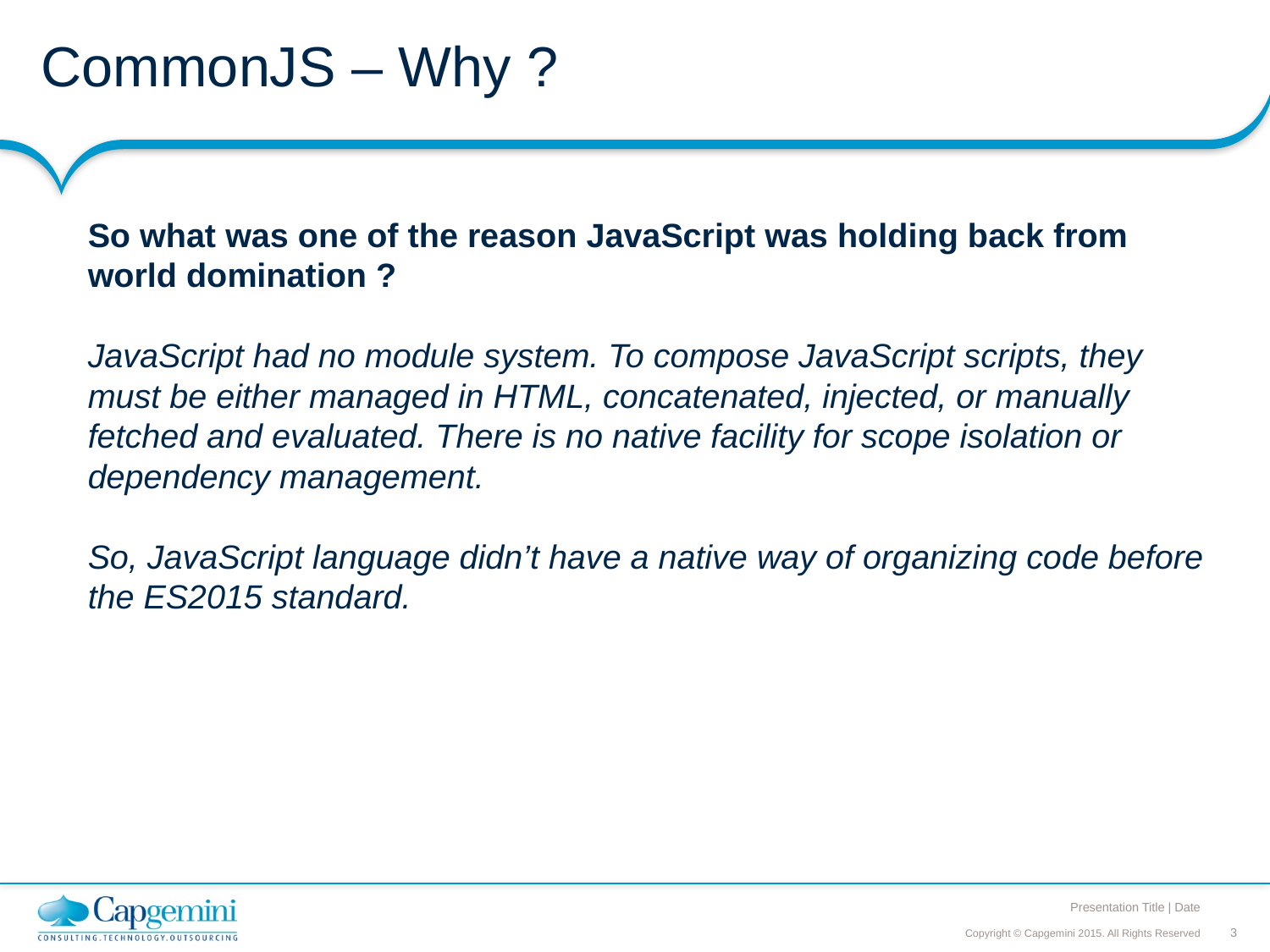

# CommonJS – Why ?
So what was one of the reason JavaScript was holding back from world domination ?

JavaScript had no module system. To compose JavaScript scripts, they must be either managed in HTML, concatenated, injected, or manually fetched and evaluated. There is no native facility for scope isolation or dependency management.

So, JavaScript language didn’t have a native way of organizing code before the ES2015 standard.

The JavaScript language didn’t have a native way of organizing code before the ES2015 standard. Node.js filled this gap with the CommonJS module format.